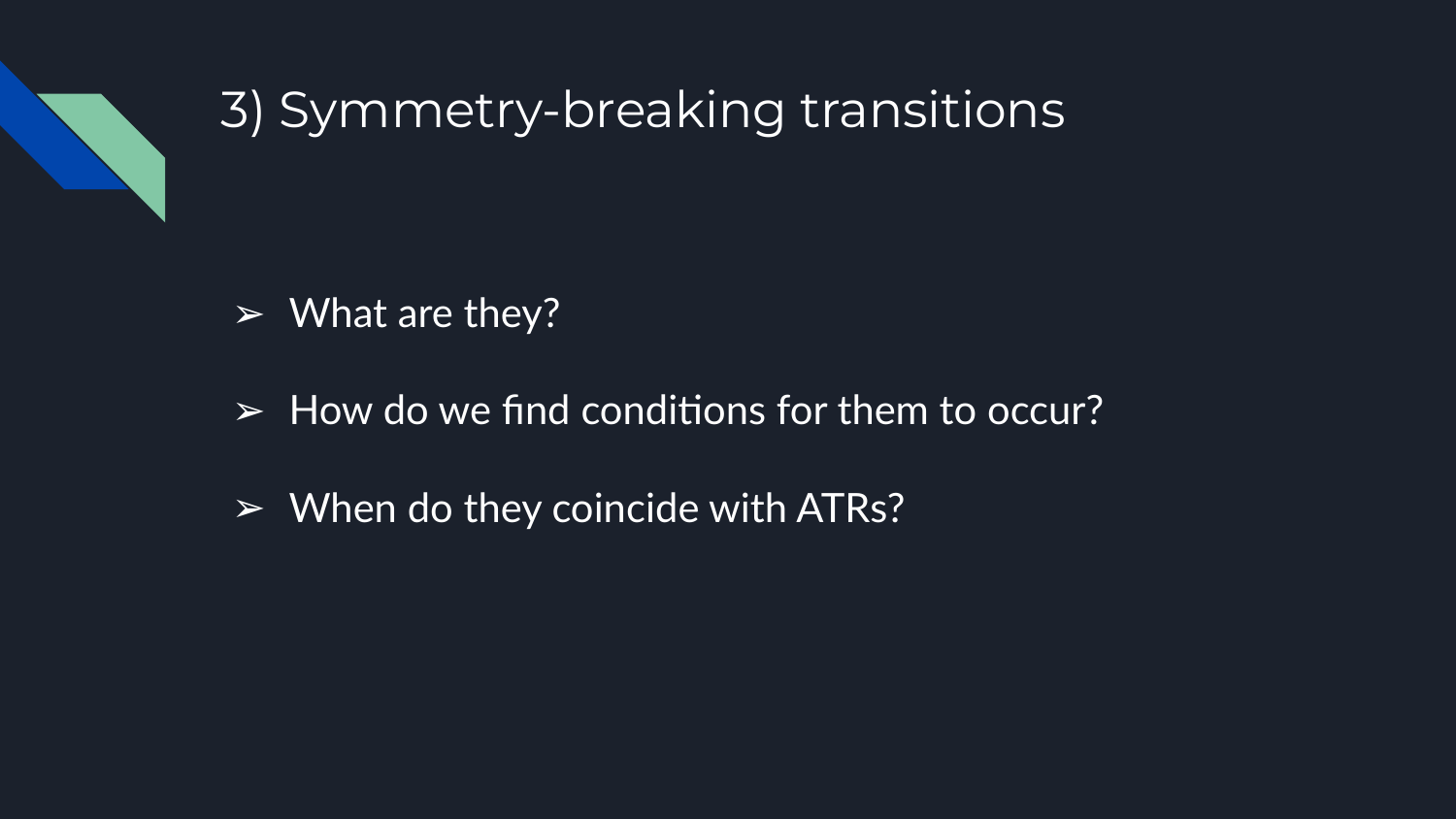

# 3) Symmetry-breaking transitions
What are they?
How do we find conditions for them to occur?
When do they coincide with ATRs?